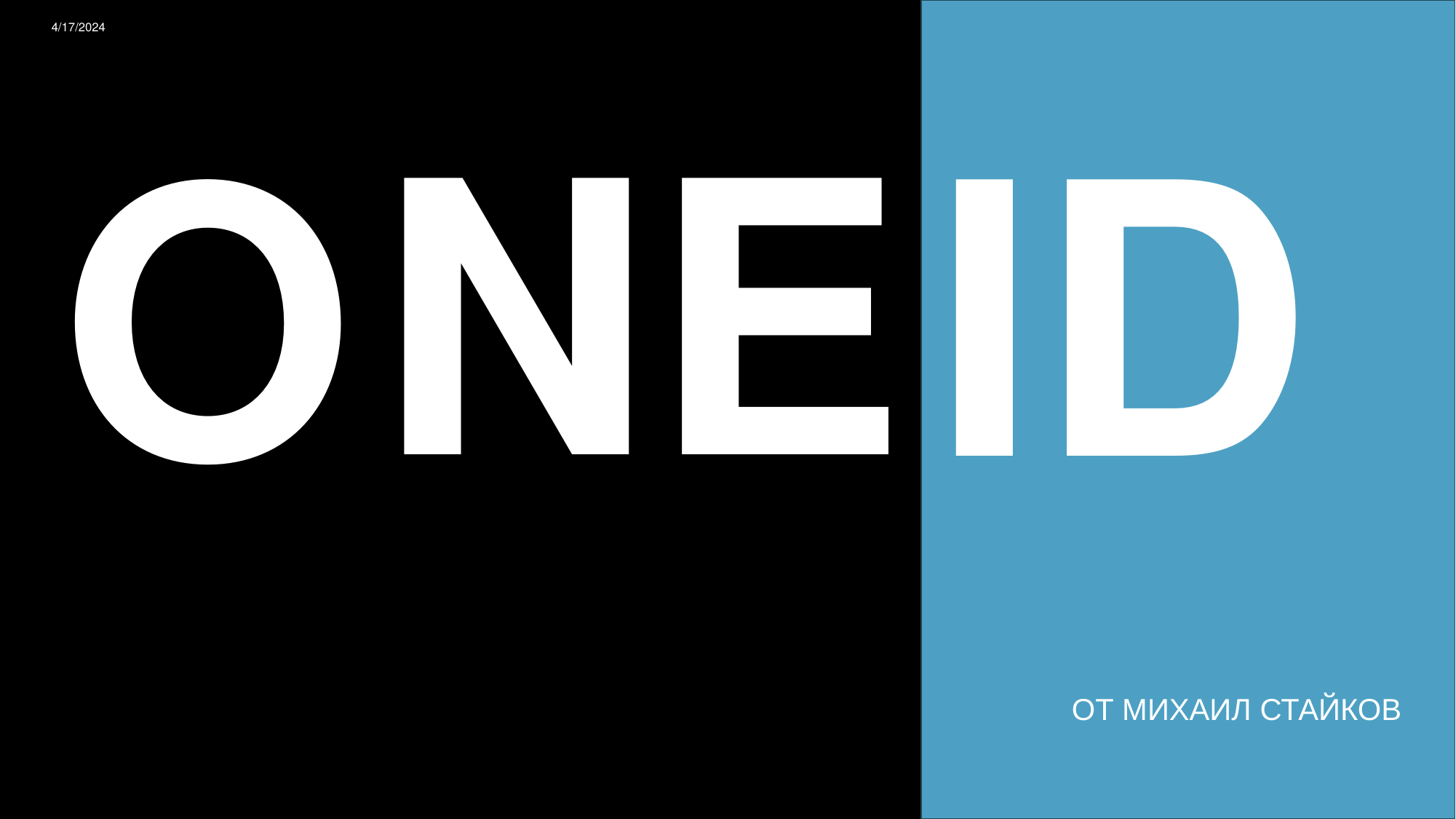

MO
4/17/2024
ID
O
# NE
ОТ МИХАИЛ СТАЙКОВ
Sample Footer Text
1
DE